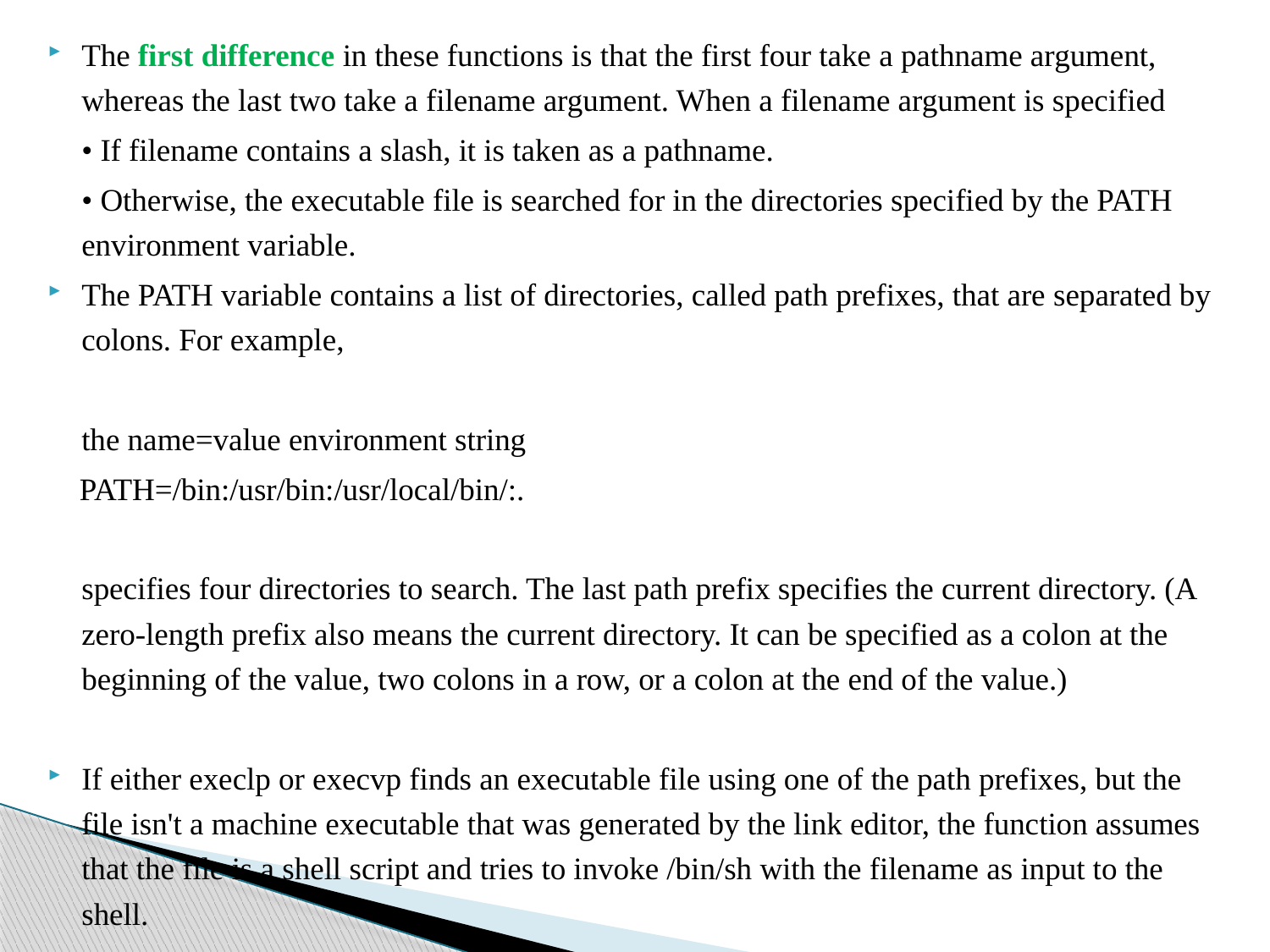

The first difference in these functions is that the first four take a pathname argument, whereas the last two take a filename argument. When a filename argument is specified
	• If filename contains a slash, it is taken as a pathname.
	• Otherwise, the executable file is searched for in the directories specified by the PATH environment variable.
The PATH variable contains a list of directories, called path prefixes, that are separated by colons. For example,

	the name=value environment string
    PATH=/bin:/usr/bin:/usr/local/bin/:.

	specifies four directories to search. The last path prefix specifies the current directory. (A zero-length prefix also means the current directory. It can be specified as a colon at the beginning of the value, two colons in a row, or a colon at the end of the value.)

If either execlp or execvp finds an executable file using one of the path prefixes, but the file isn't a machine executable that was generated by the link editor, the function assumes that the file is a shell script and tries to invoke /bin/sh with the filename as input to the shell.